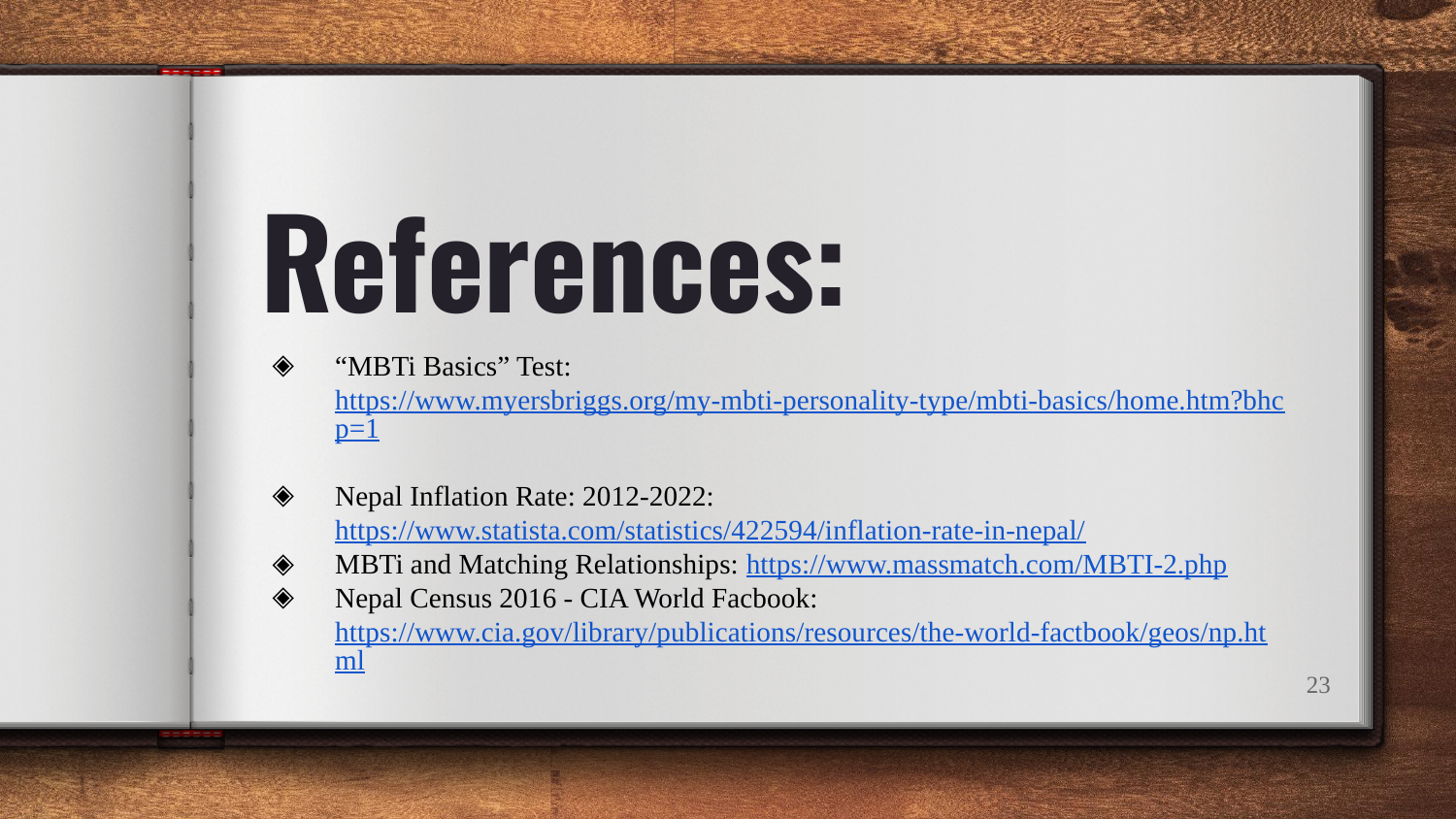

References:
“MBTi Basics” Test: https://www.myersbriggs.org/my-mbti-personality-type/mbti-basics/home.htm?bhcp=1
Nepal Inflation Rate: 2012-2022: https://www.statista.com/statistics/422594/inflation-rate-in-nepal/
MBTi and Matching Relationships: https://www.massmatch.com/MBTI-2.php
Nepal Census 2016 - CIA World Facbook: https://www.cia.gov/library/publications/resources/the-world-factbook/geos/np.html
23